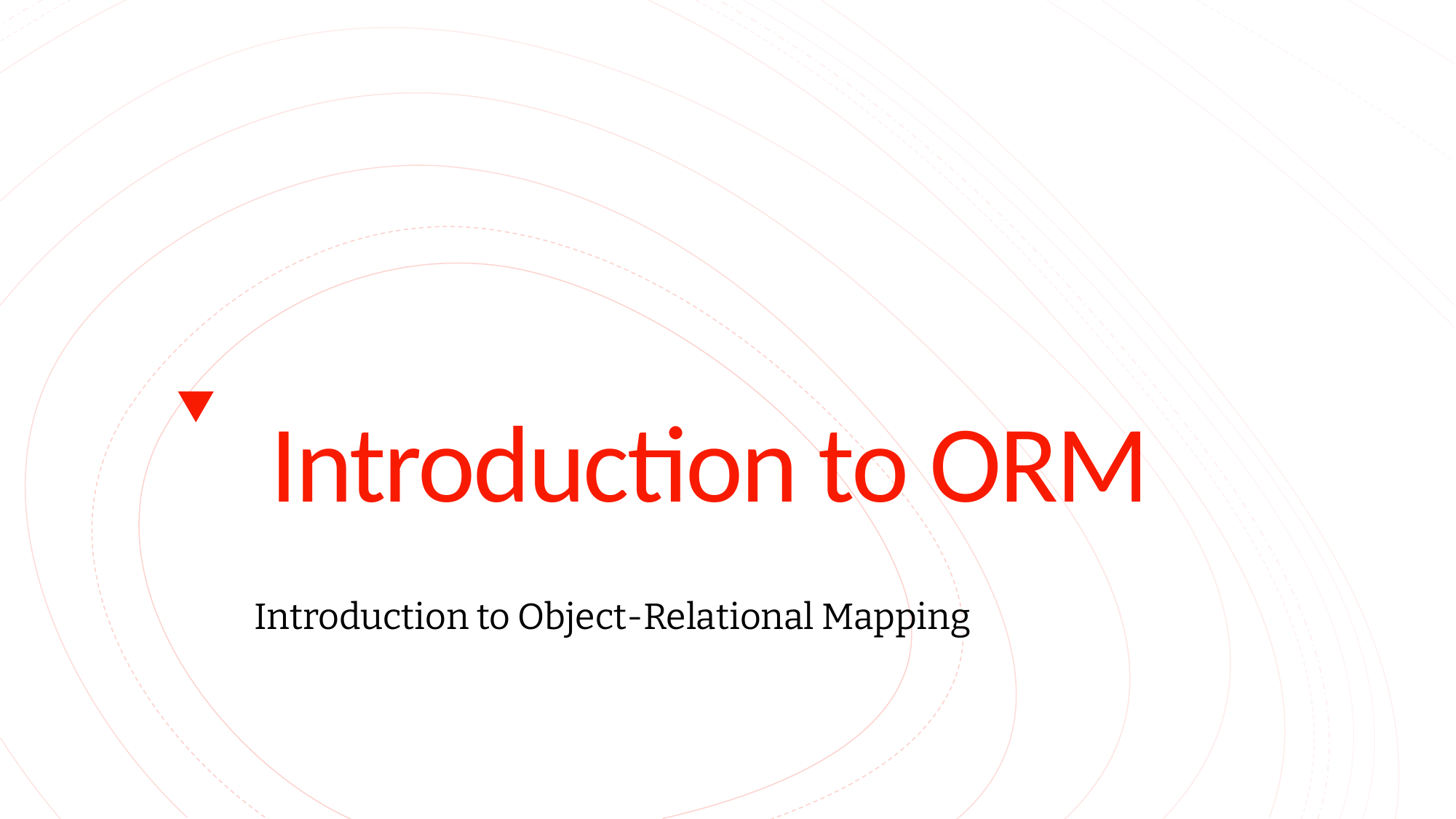

# Introduction to ORM

Introduction to Object-Relational Mapping